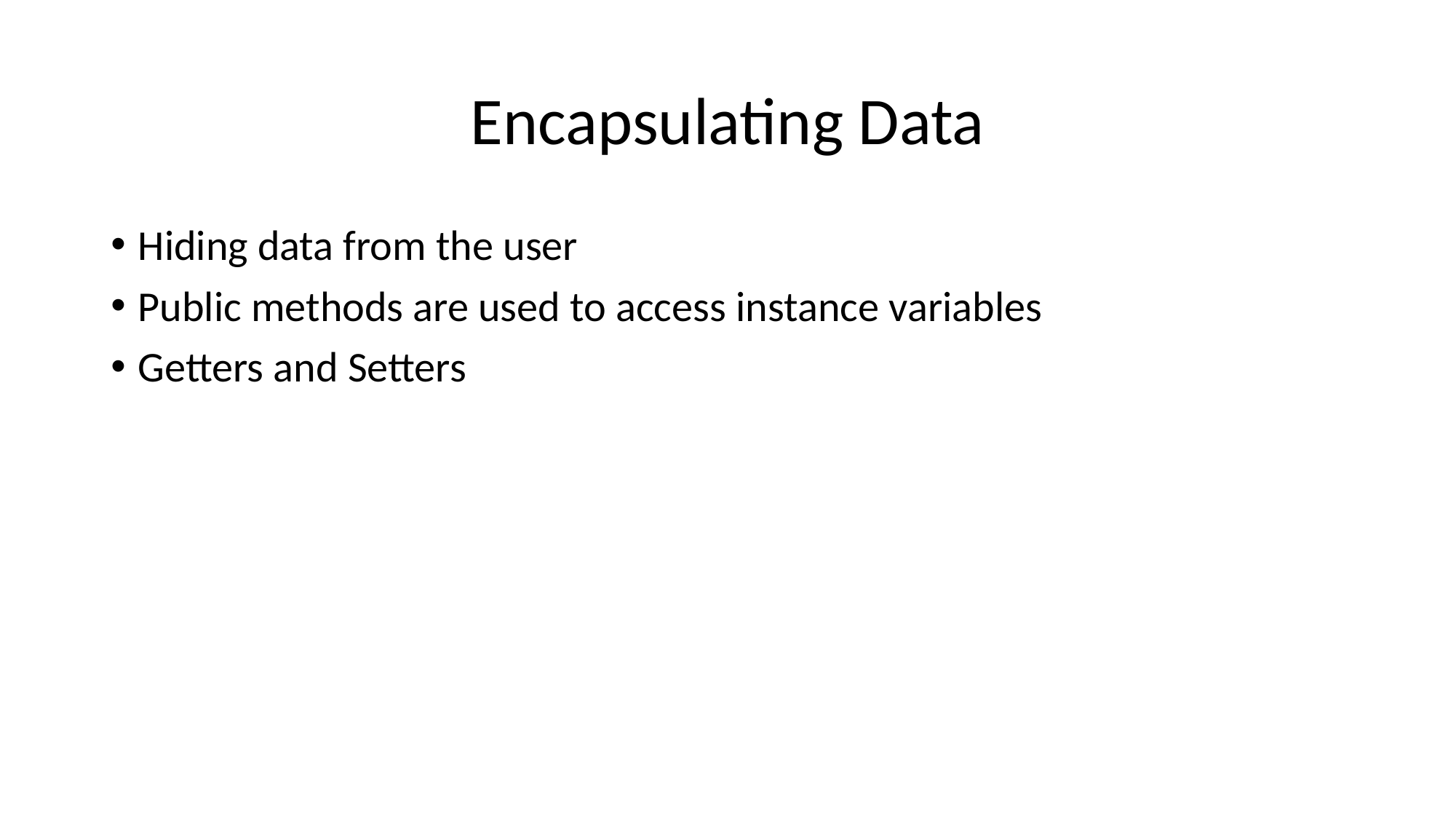

# Encapsulating Data
Hiding data from the user
Public methods are used to access instance variables
Getters and Setters